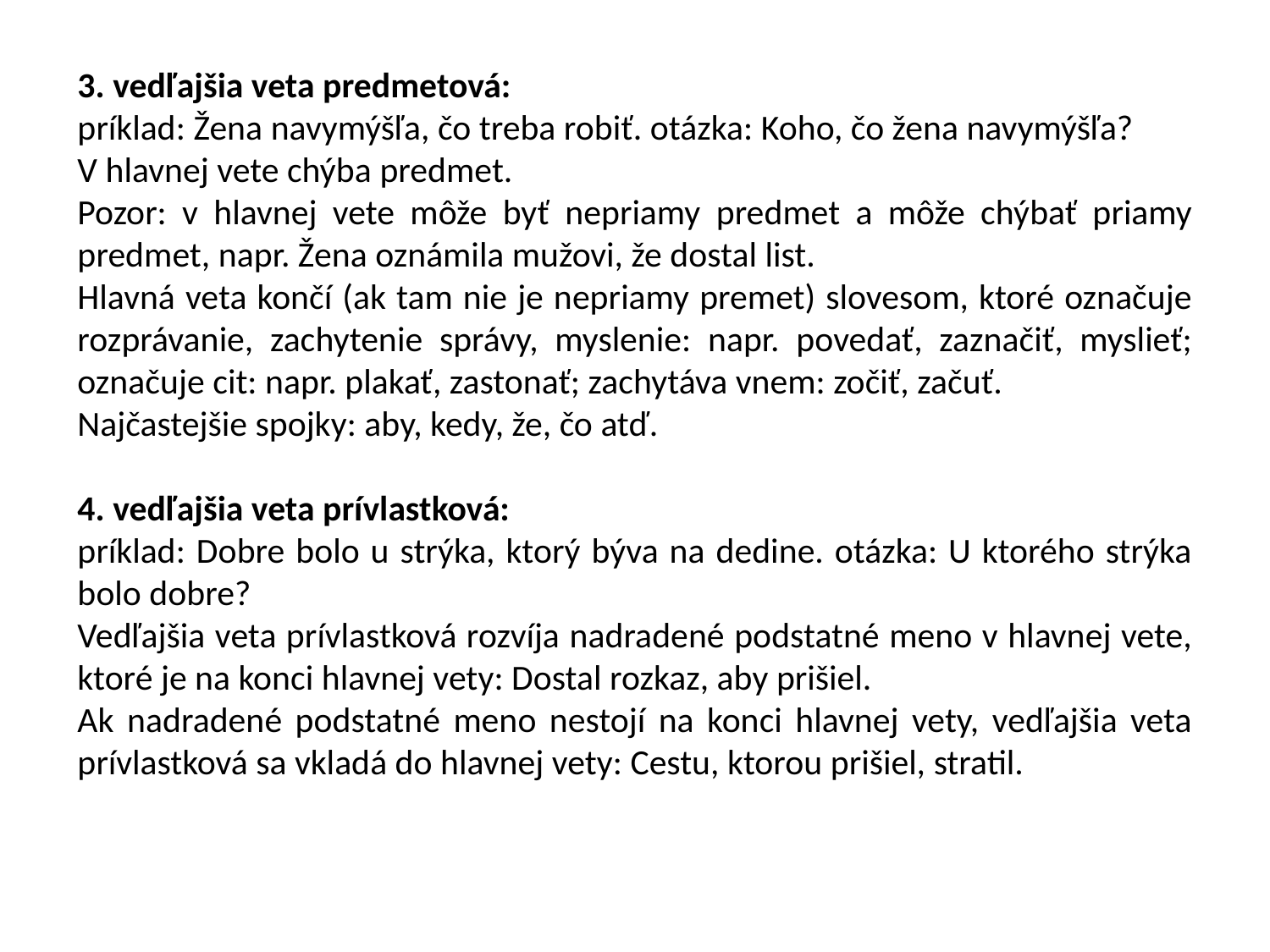

3. vedľajšia veta predmetová:
príklad: Žena navymýšľa, čo treba robiť. otázka: Koho, čo žena navymýšľa?
V hlavnej vete chýba predmet.
Pozor: v hlavnej vete môže byť nepriamy predmet a môže chýbať priamy predmet, napr. Žena oznámila mužovi, že dostal list.
Hlavná veta končí (ak tam nie je nepriamy premet) slovesom, ktoré označuje rozprávanie, zachytenie správy, myslenie: napr. povedať, zaznačiť, myslieť; označuje cit: napr. plakať, zastonať; zachytáva vnem: zočiť, začuť.
Najčastejšie spojky: aby, kedy, že, čo atď.

4. vedľajšia veta prívlastková:
príklad: Dobre bolo u strýka, ktorý býva na dedine. otázka: U ktorého strýka bolo dobre?
Vedľajšia veta prívlastková rozvíja nadradené podstatné meno v hlavnej vete, ktoré je na konci hlavnej vety: Dostal rozkaz, aby prišiel.
Ak nadradené podstatné meno nestojí na konci hlavnej vety, vedľajšia veta prívlastková sa vkladá do hlavnej vety: Cestu, ktorou prišiel, stratil.